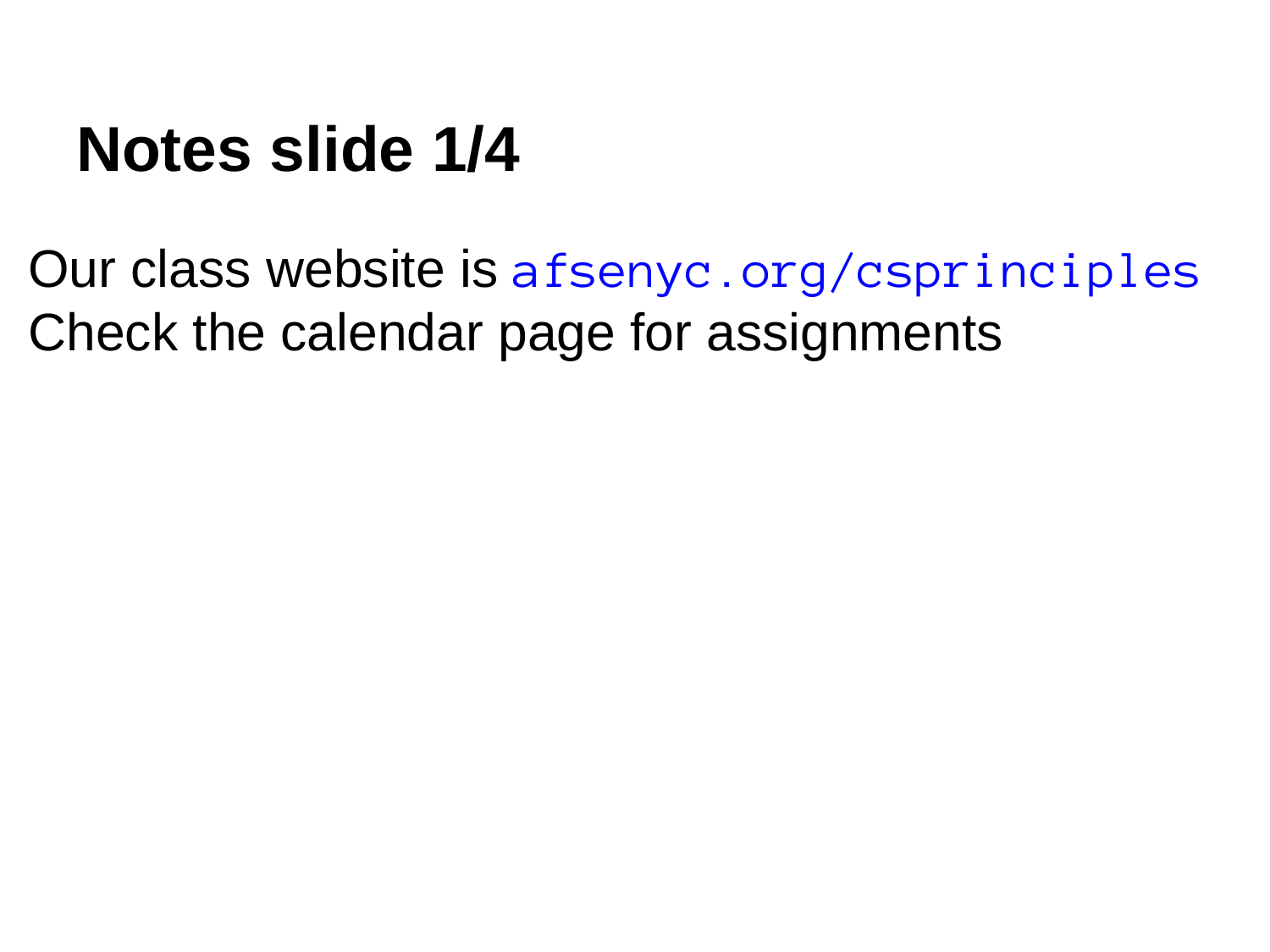

# Notes slide 1/4
Our class website is afsenyc.org/csprinciples
Check the calendar page for assignments